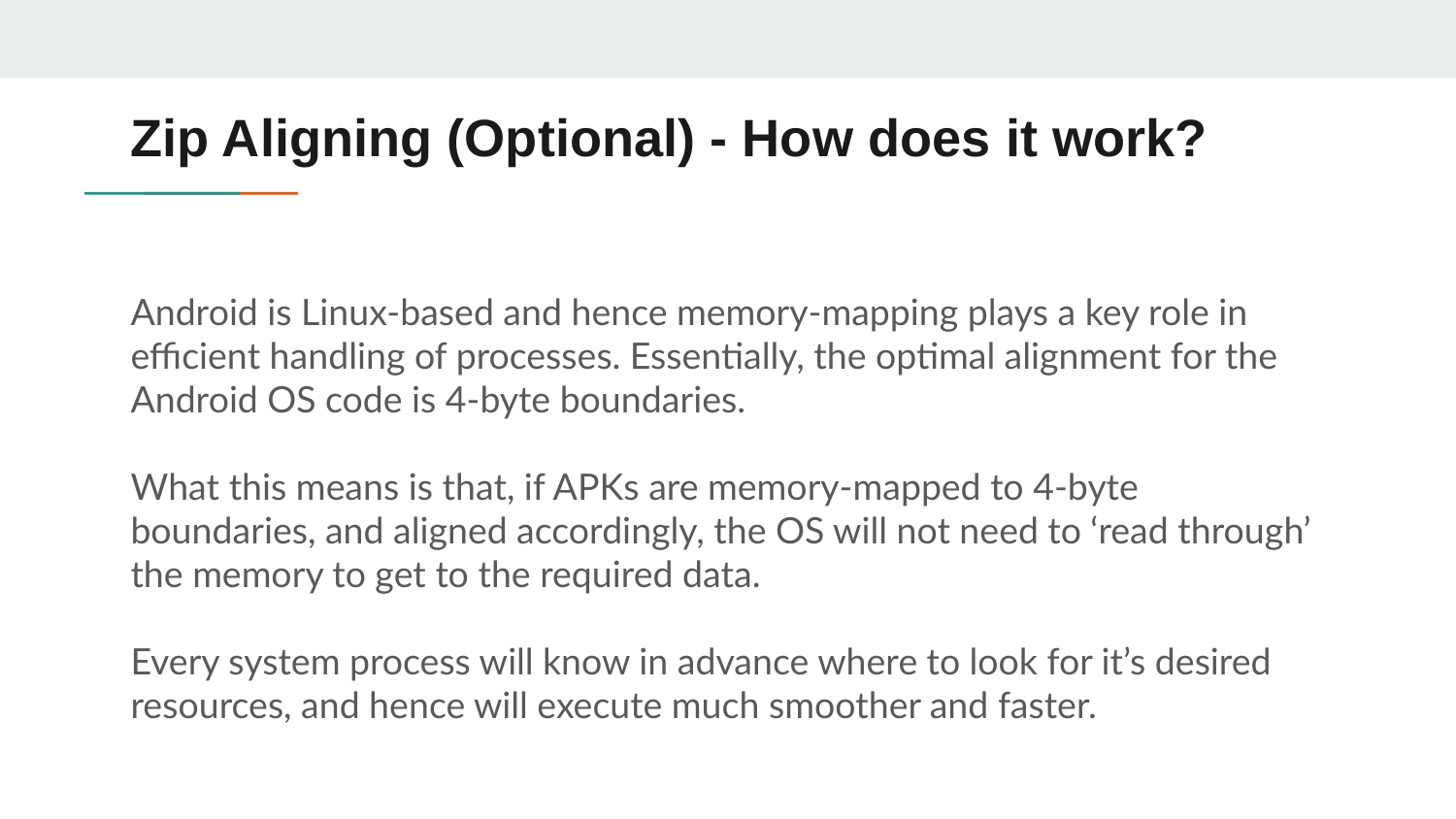

# Zip Aligning (Optional) - How does it work?
Android is Linux-based and hence memory-mapping plays a key role in efficient handling of processes. Essentially, the optimal alignment for the Android OS code is 4-byte boundaries.

What this means is that, if APKs are memory-mapped to 4-byte boundaries, and aligned accordingly, the OS will not need to ‘read through’ the memory to get to the required data.

Every system process will know in advance where to look for it’s desired resources, and hence will execute much smoother and faster.